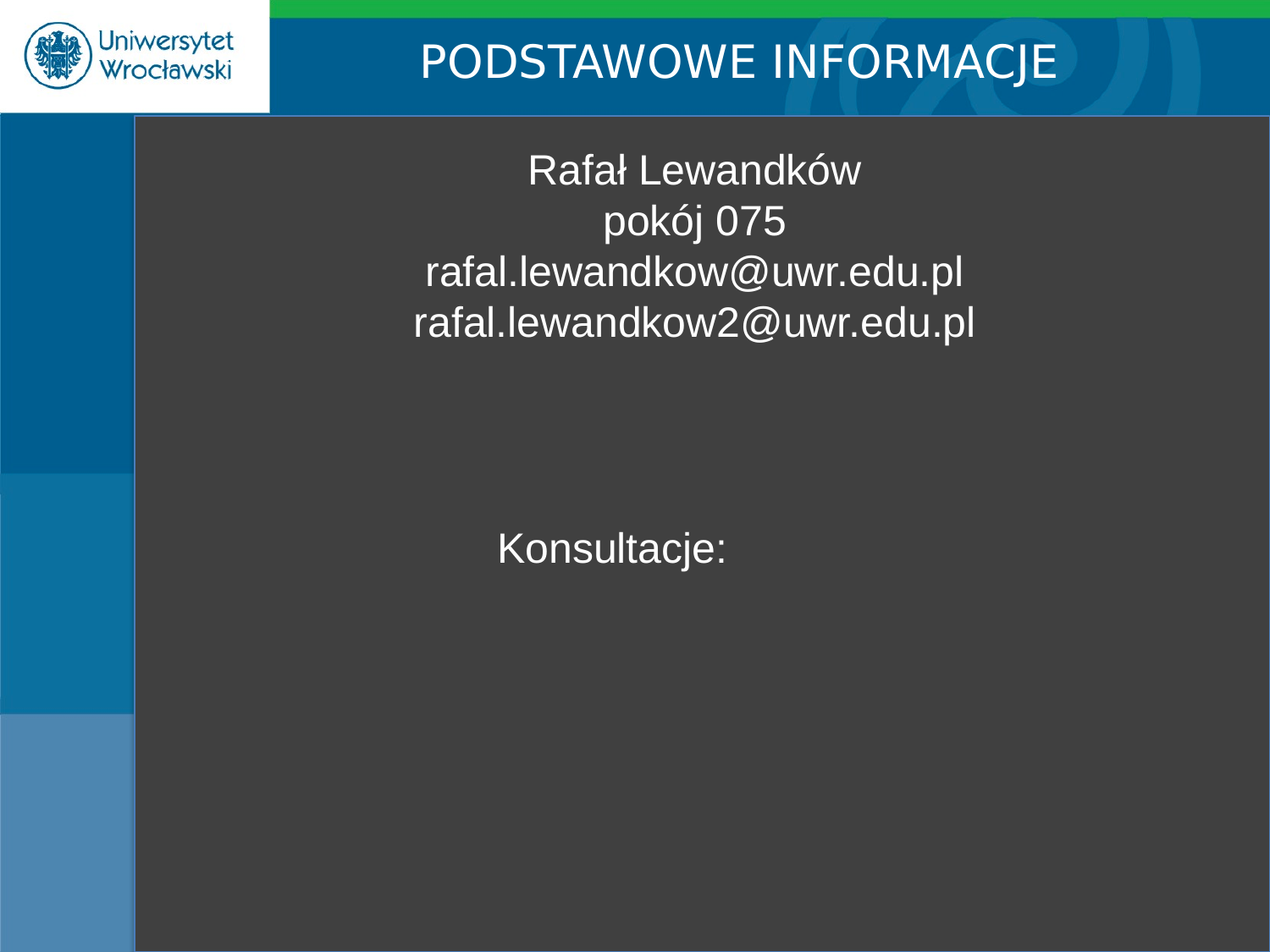

PODSTAWOWE INFORMACJE

Rafał Lewandków
pokój 075
rafal.lewandkow@uwr.edu.pl
rafal.lewandkow2@uwr.edu.pl
Konsultacje: